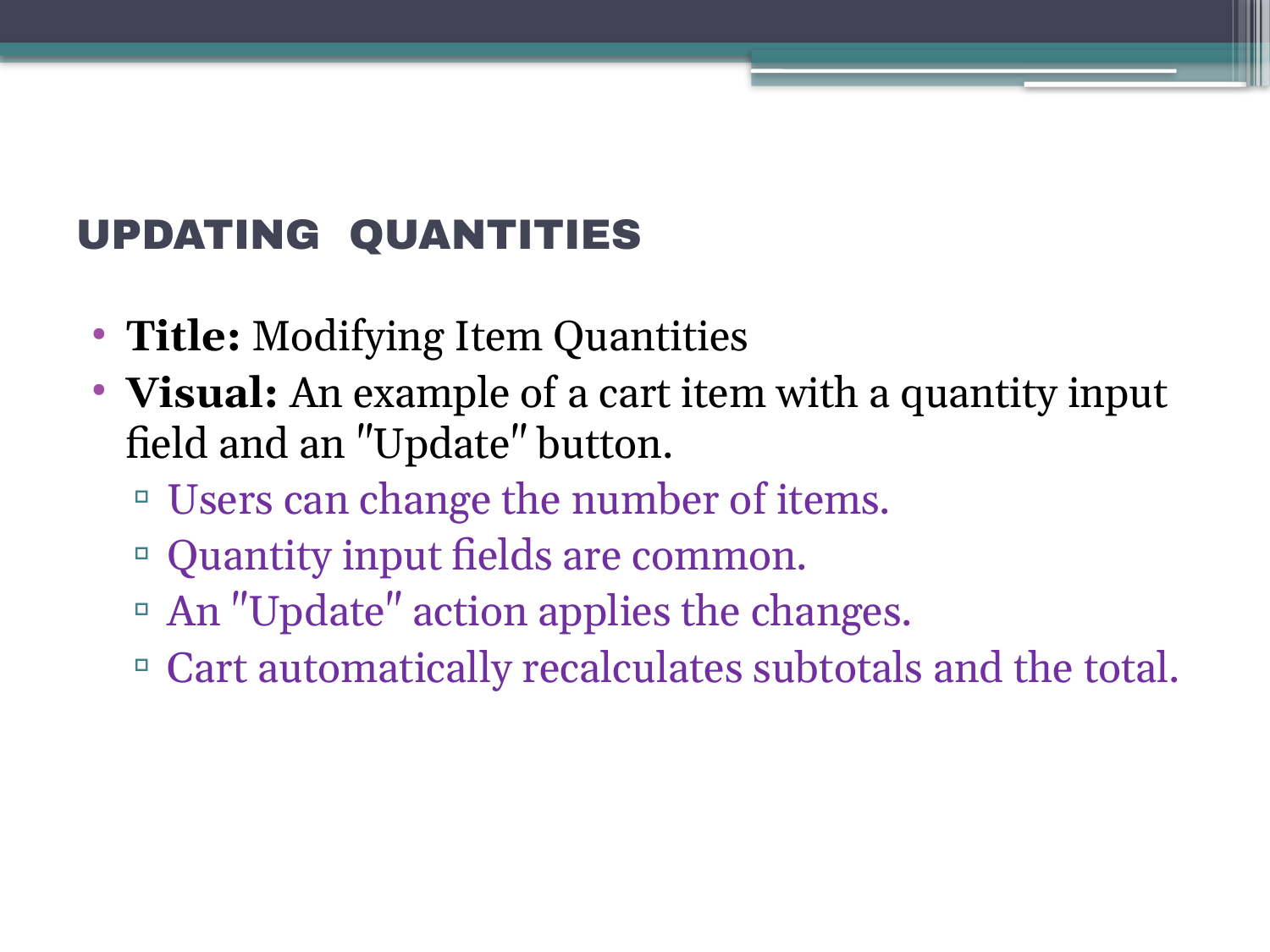

# UPDATING  QUANTITIES

Title: Modifying Item Quantities
Visual: An example of a cart item with a quantity input field and an "Update" button.
Users can change the number of items.
Quantity input fields are common.
An "Update" action applies the changes.
Cart automatically recalculates subtotals and the total.